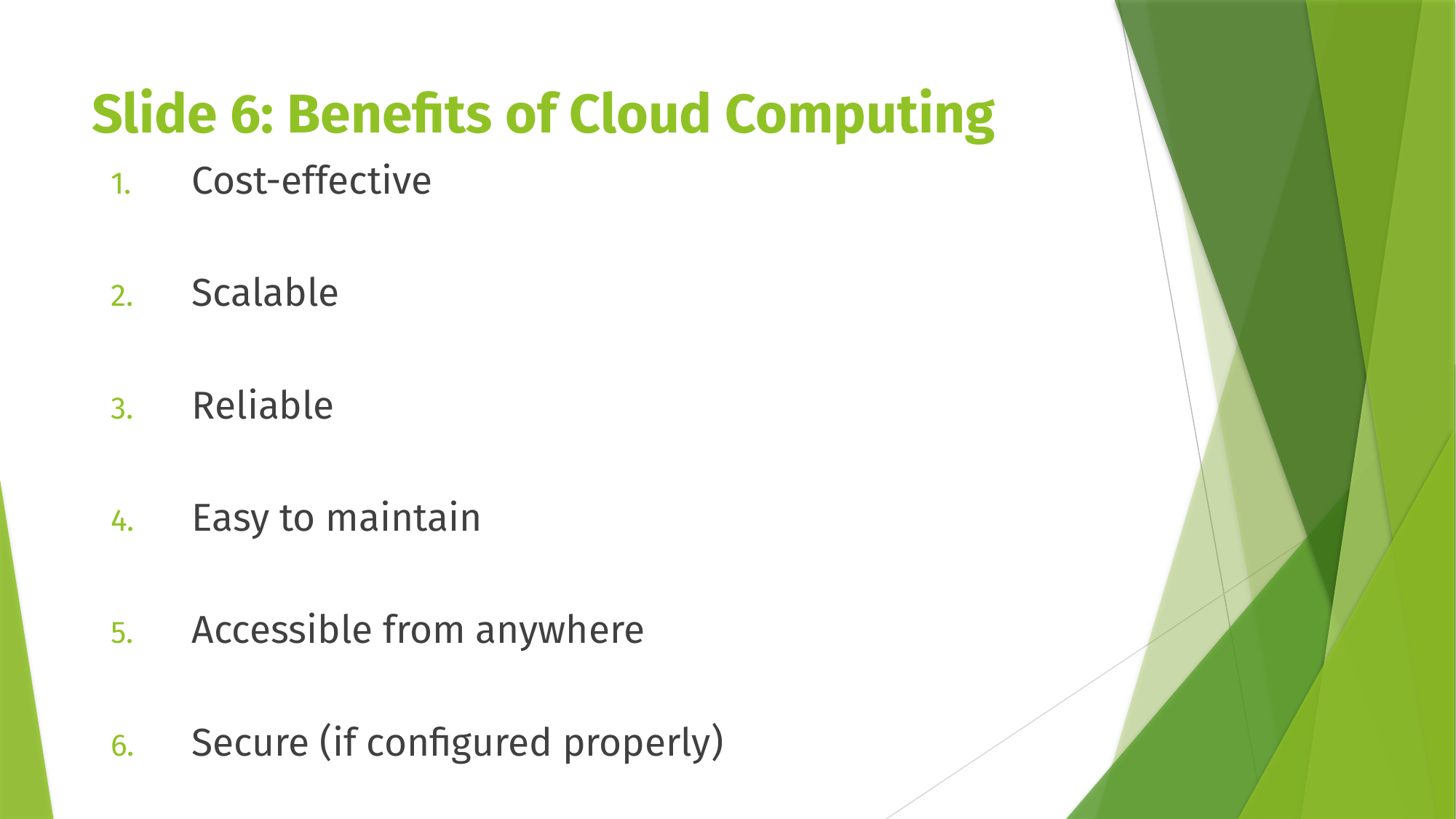

# Slide 6: Benefits of Cloud Computing
Cost-effective

Scalable

Reliable

Easy to maintain

Accessible from anywhere

Secure (if configured properly)